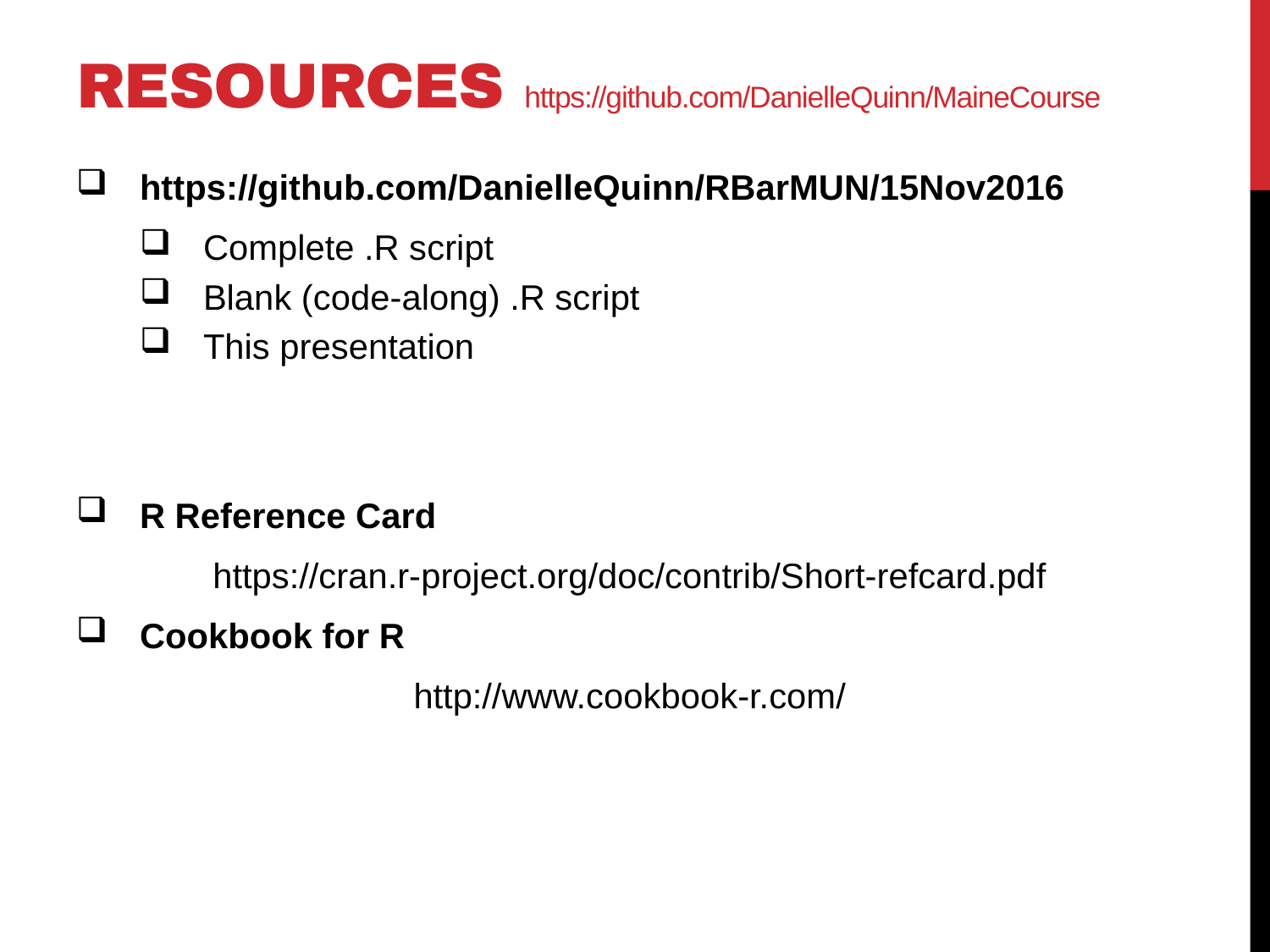

# Resources https://github.com/DanielleQuinn/MaineCourse
https://github.com/DanielleQuinn/RBarMUN/15Nov2016
Complete .R script
Blank (code-along) .R script
This presentation

R Reference Card
https://cran.r-project.org/doc/contrib/Short-refcard.pdf
Cookbook for R
http://www.cookbook-r.com/